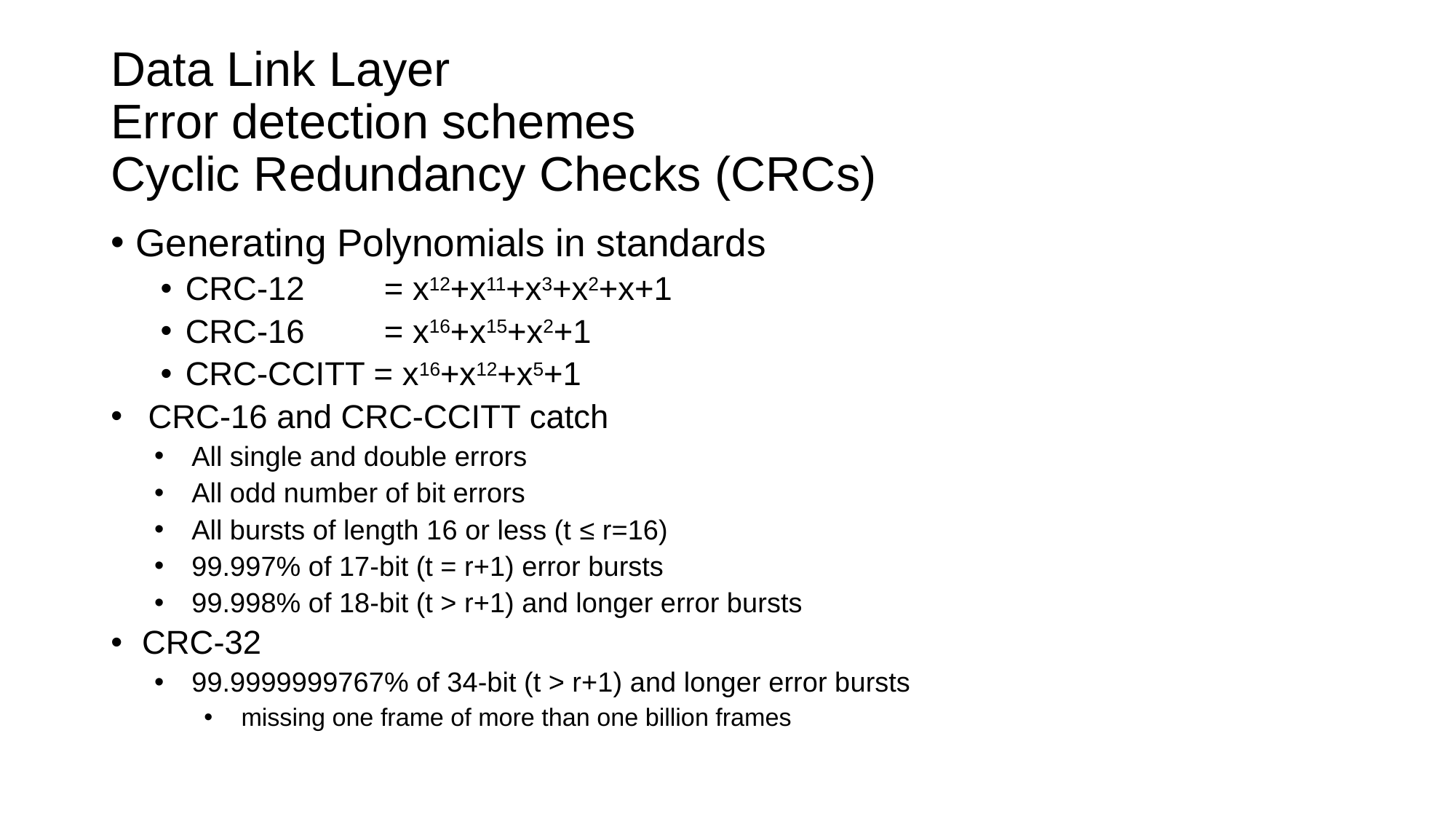

# Data Link Layer Error detection schemes Cyclic Redundancy Checks (CRCs)
Generating Polynomials in standards
CRC-12	= x12+x11+x3+x2+x+1
CRC-16	= x16+x15+x2+1
CRC-CCITT = x16+x12+x5+1
CRC-16 and CRC-CCITT catch
All single and double errors
All odd number of bit errors
All bursts of length 16 or less (t ≤ r=16)
99.997% of 17-bit (t = r+1) error bursts
99.998% of 18-bit (t > r+1) and longer error bursts
CRC-32
99.9999999767% of 34-bit (t > r+1) and longer error bursts
missing one frame of more than one billion frames